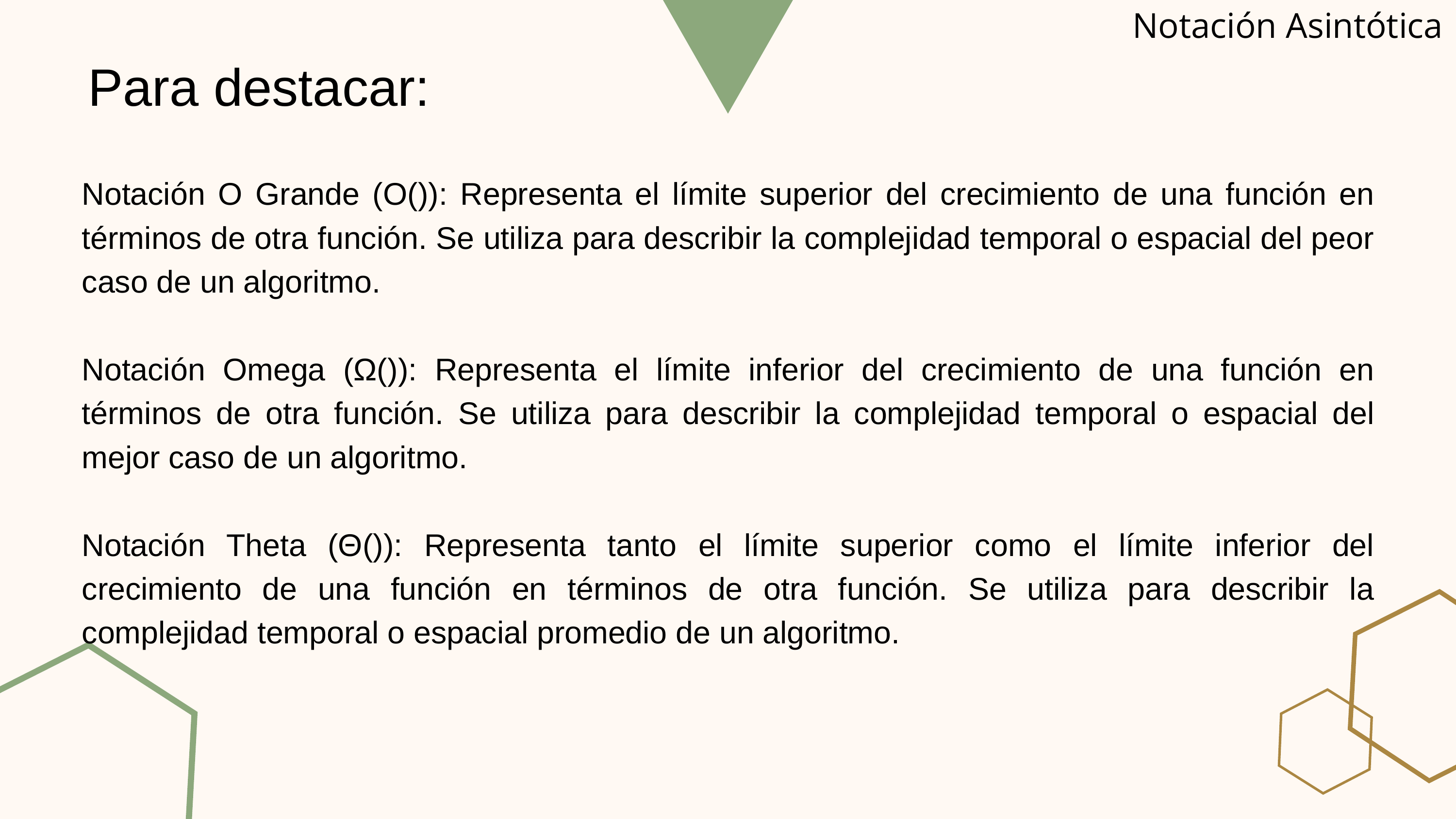

Notación Asintótica
Para destacar:
Notación O Grande (O()): Representa el límite superior del crecimiento de una función en términos de otra función. Se utiliza para describir la complejidad temporal o espacial del peor caso de un algoritmo.

Notación Omega (Ω()): Representa el límite inferior del crecimiento de una función en términos de otra función. Se utiliza para describir la complejidad temporal o espacial del mejor caso de un algoritmo.

Notación Theta (Θ()): Representa tanto el límite superior como el límite inferior del crecimiento de una función en términos de otra función. Se utiliza para describir la complejidad temporal o espacial promedio de un algoritmo.